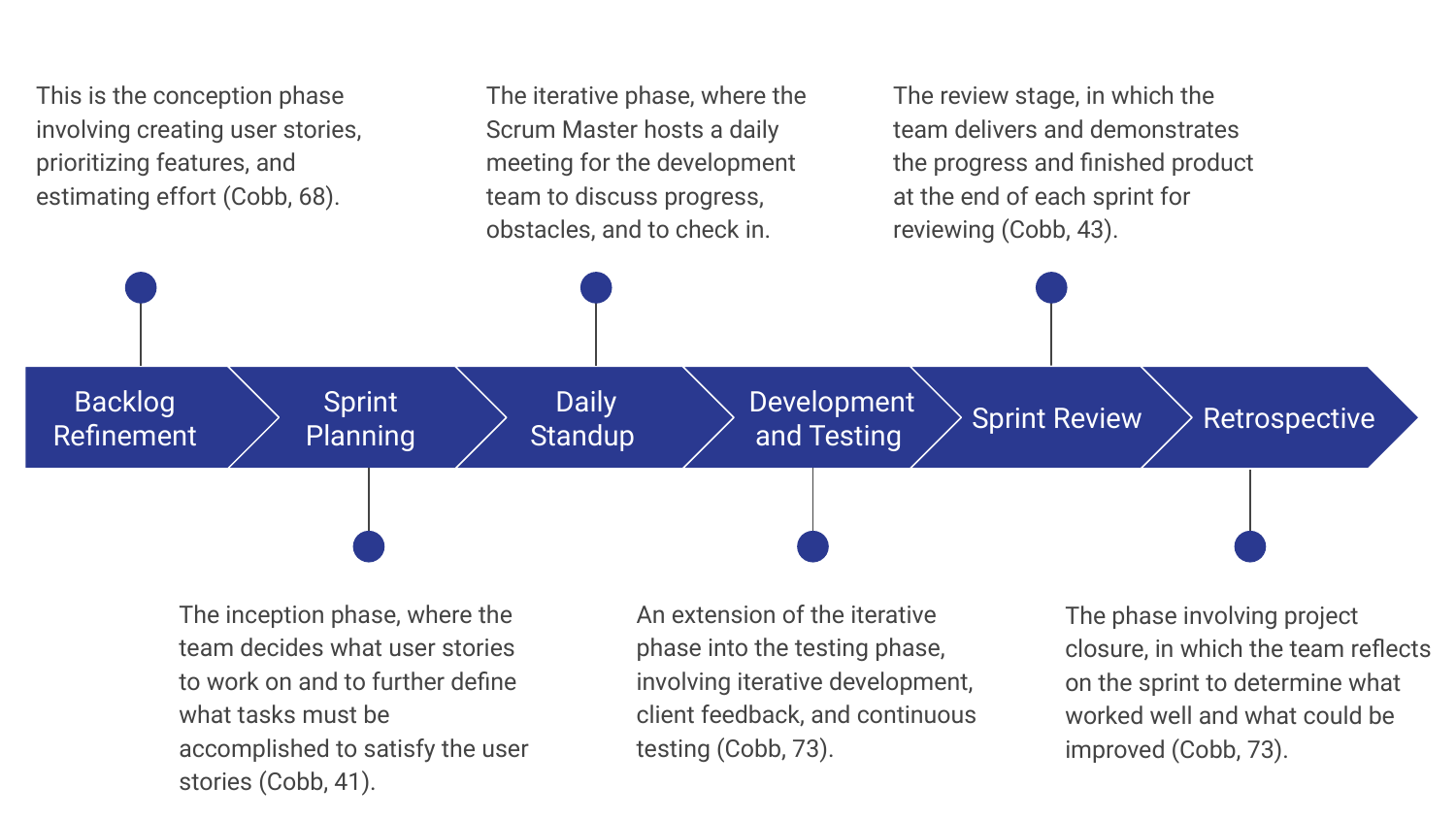

This is the conception phase involving creating user stories, prioritizing features, and estimating effort (Cobb, 68).
The review stage, in which the team delivers and demonstrates the progress and finished product at the end of each sprint for reviewing (Cobb, 43).
The iterative phase, where the Scrum Master hosts a daily meeting for the development team to discuss progress, obstacles, and to check in.

Retrospective
Development and Testing
Backlog Refinement
Sprint Planning
Daily Standup
Sprint Review

The inception phase, where the team decides what user stories to work on and to further define what tasks must be accomplished to satisfy the user stories (Cobb, 41).
An extension of the iterative phase into the testing phase, involving iterative development, client feedback, and continuous testing (Cobb, 73).
The phase involving project closure, in which the team reflects on the sprint to determine what worked well and what could be improved (Cobb, 73).